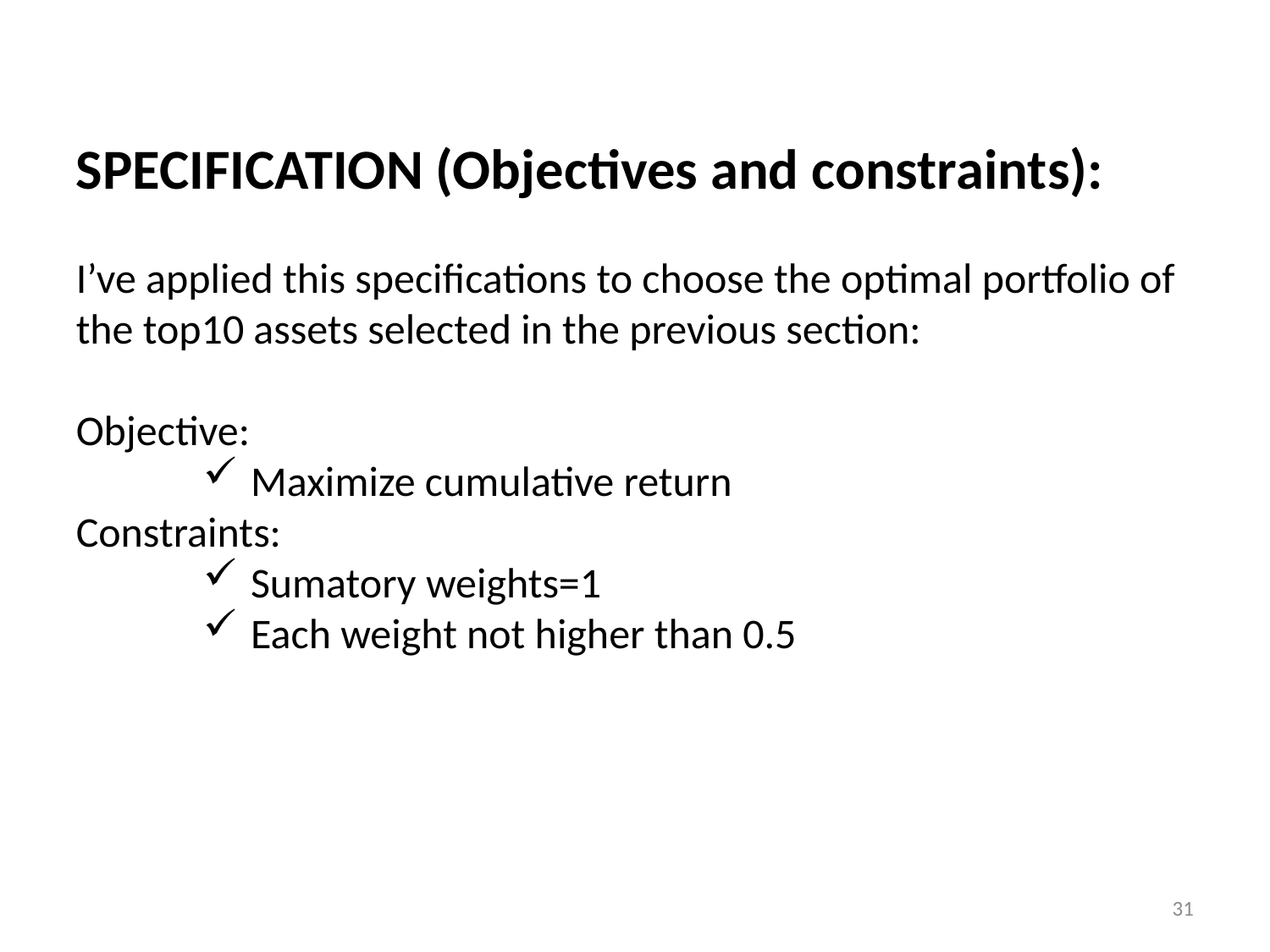

SPECIFICATION (Objectives and constraints):

I’ve applied this specifications to choose the optimal portfolio of the top10 assets selected in the previous section:

Objective:
Maximize cumulative return
Constraints:
Sumatory weights=1
Each weight not higher than 0.5

31